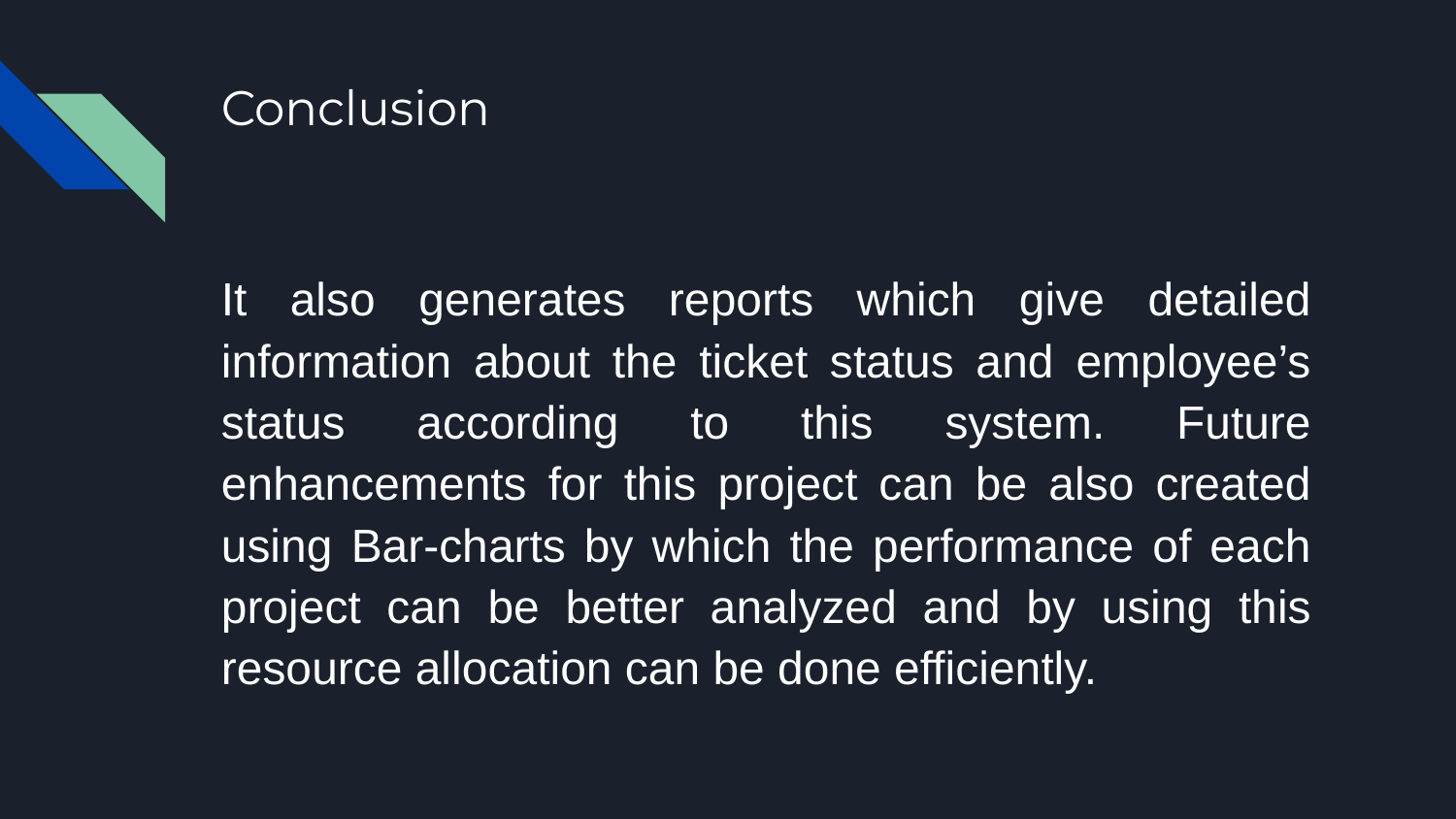

# Conclusion
It also generates reports which give detailed information about the ticket status and employee’s status according to this system. Future enhancements for this project can be also created using Bar-charts by which the performance of each project can be better analyzed and by using this resource allocation can be done efficiently.